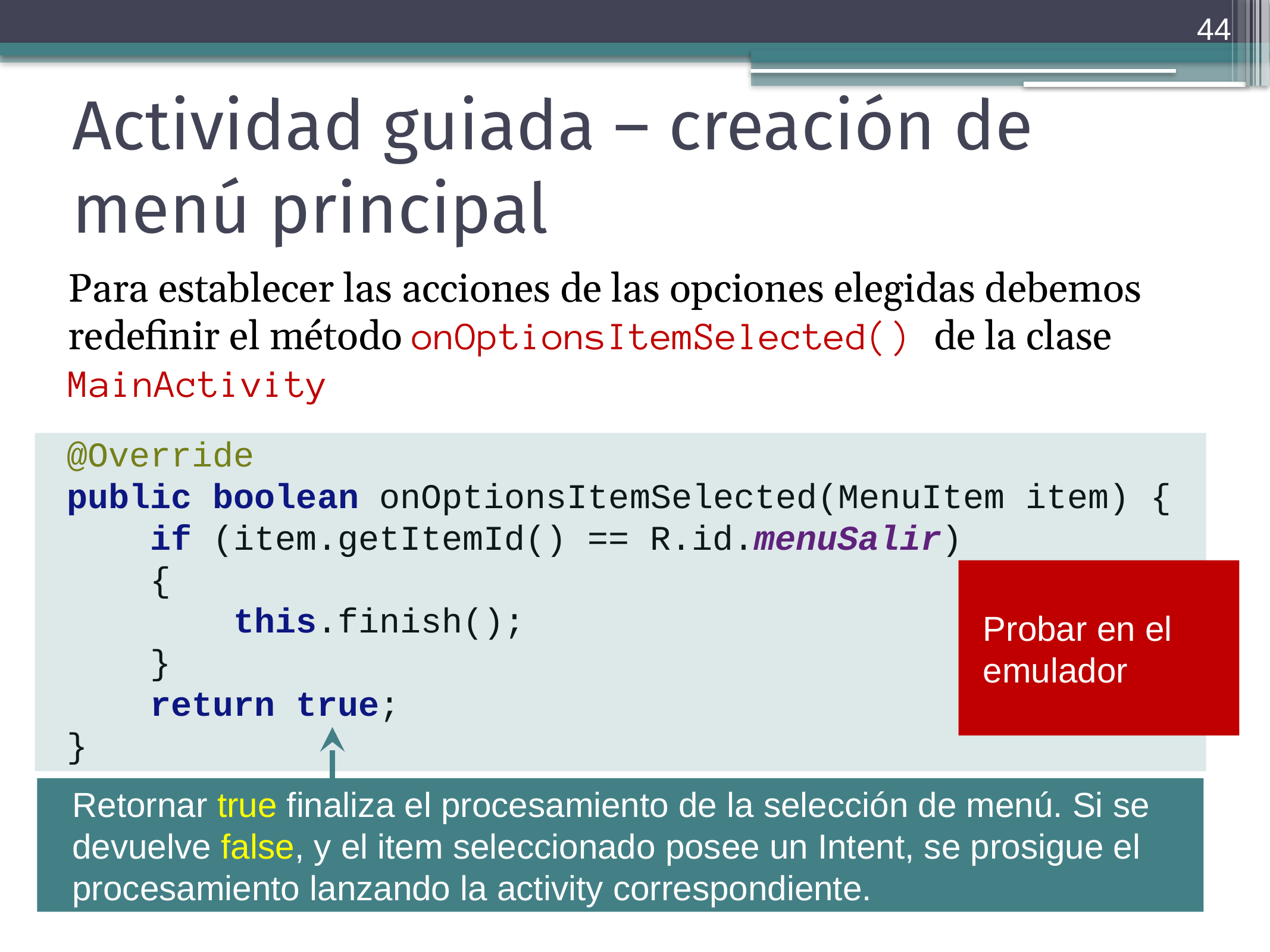

44
# Actividad guiada – creación de menú principal
Para establecer las acciones de las opciones elegidas debemos redefinir el método onOptionsItemSelected() de la clase MainActivity
@Override
public boolean onOptionsItemSelected(MenuItem item) {
    if (item.getItemId() == R.id.menuSalir)
    {
        this.finish();
    }
    return true;
}

Probar en el emulador

Retornar true finaliza el procesamiento de la selección de menú. Si se devuelve false, y el item seleccionado posee un Intent, se prosigue el procesamiento lanzando la activity correspondiente.